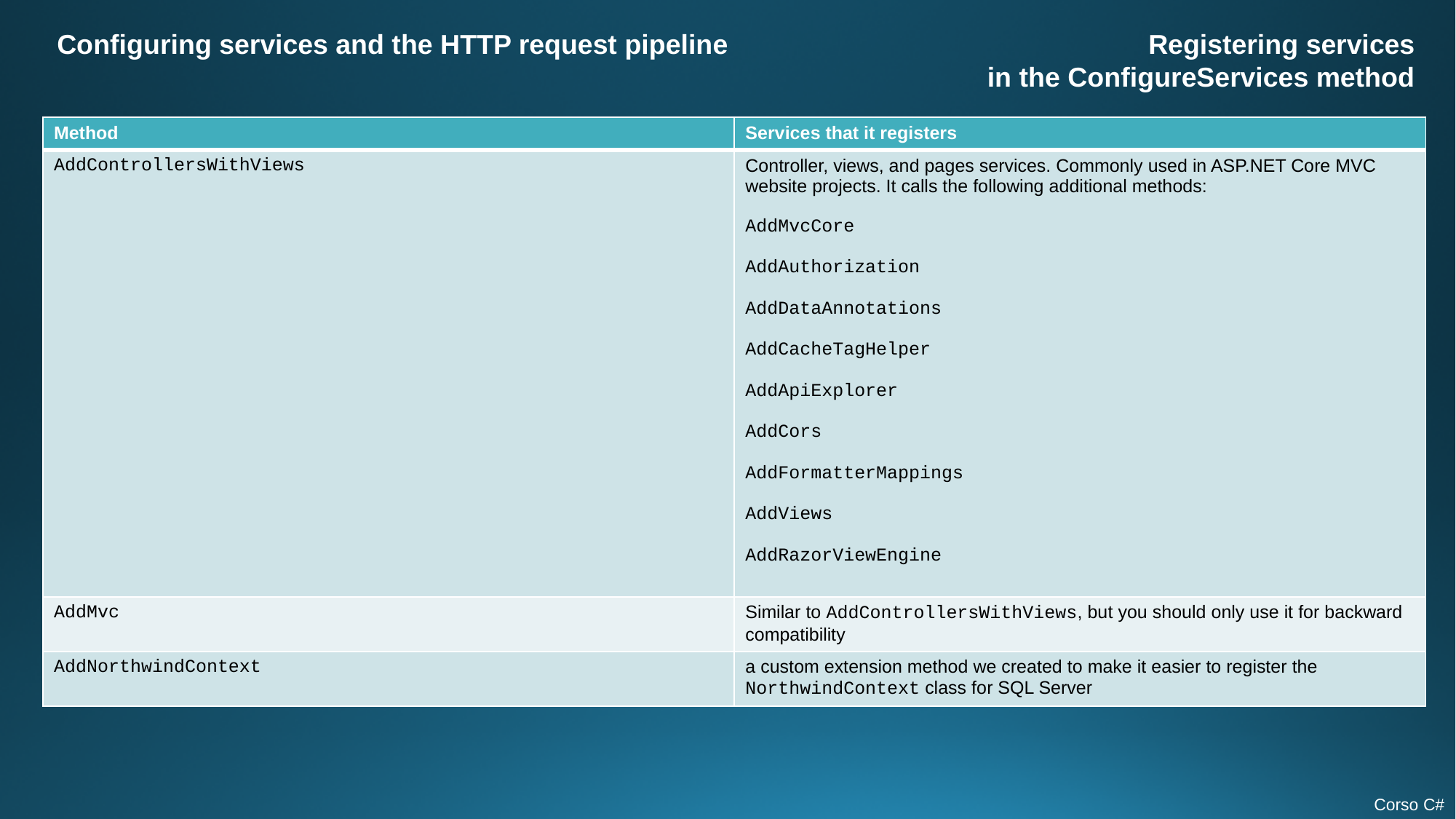

Configuring services and the HTTP request pipeline
Registering services
in the ConfigureServices method
| Method | Services that it registers |
| --- | --- |
| AddControllersWithViews | Controller, views, and pages services. Commonly used in ASP.NET Core MVC website projects. It calls the following additional methods: AddMvcCore AddAuthorization AddDataAnnotations AddCacheTagHelper AddApiExplorer AddCors AddFormatterMappings AddViews AddRazorViewEngine |
| AddMvc | Similar to AddControllersWithViews, but you should only use it for backward compatibility |
| AddNorthwindContext | a custom extension method we created to make it easier to register the NorthwindContext class for SQL Server |
Corso C#